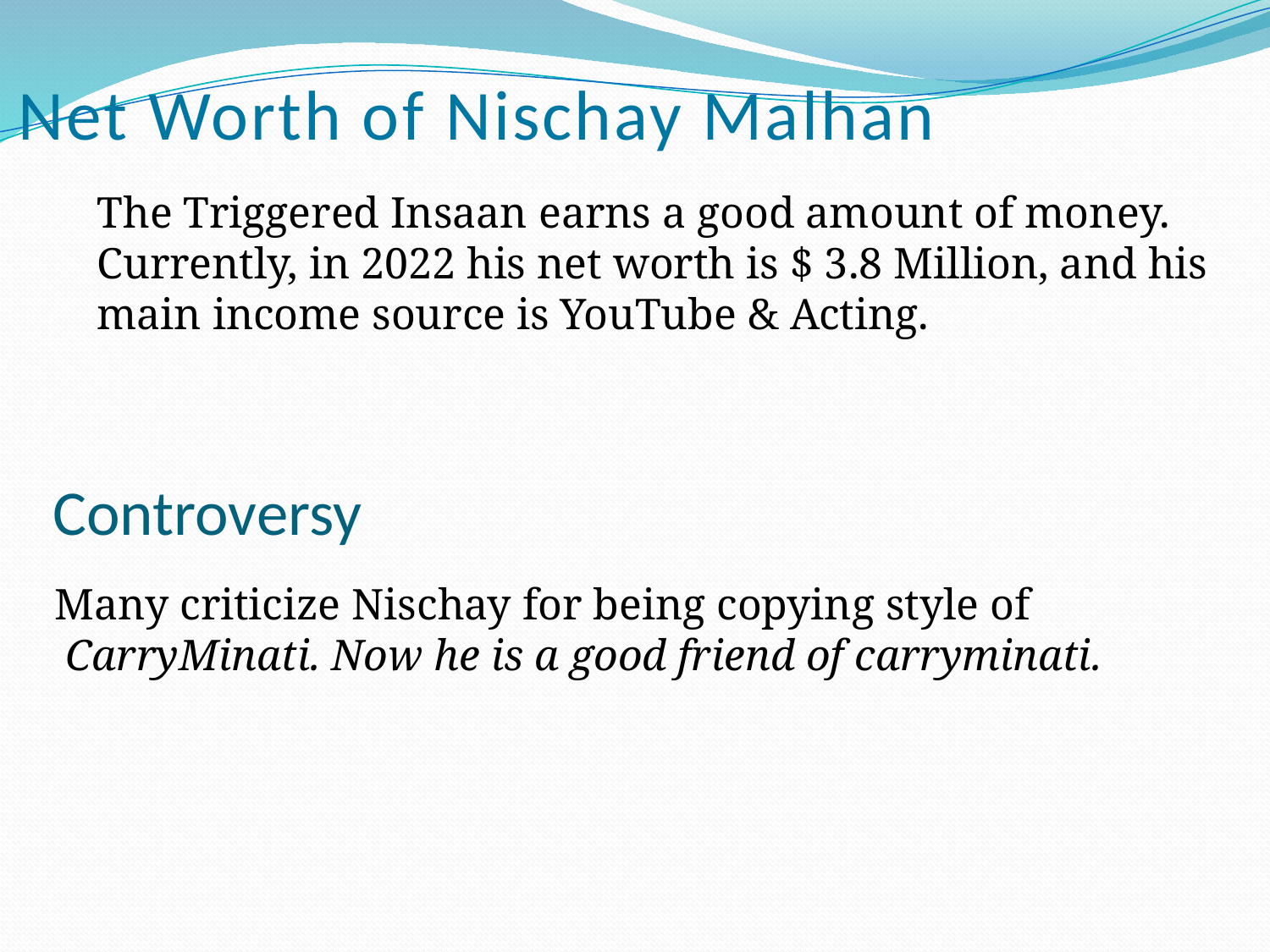

Net Worth of Nischay Malhan
The Triggered Insaan earns a good amount of money. Currently, in 2022 his net worth is $ 3.8 Million, and his main income source is YouTube & Acting.
# Controversy
Many criticize Nischay for being copying style of  CarryMinati. Now he is a good friend of carryminati.